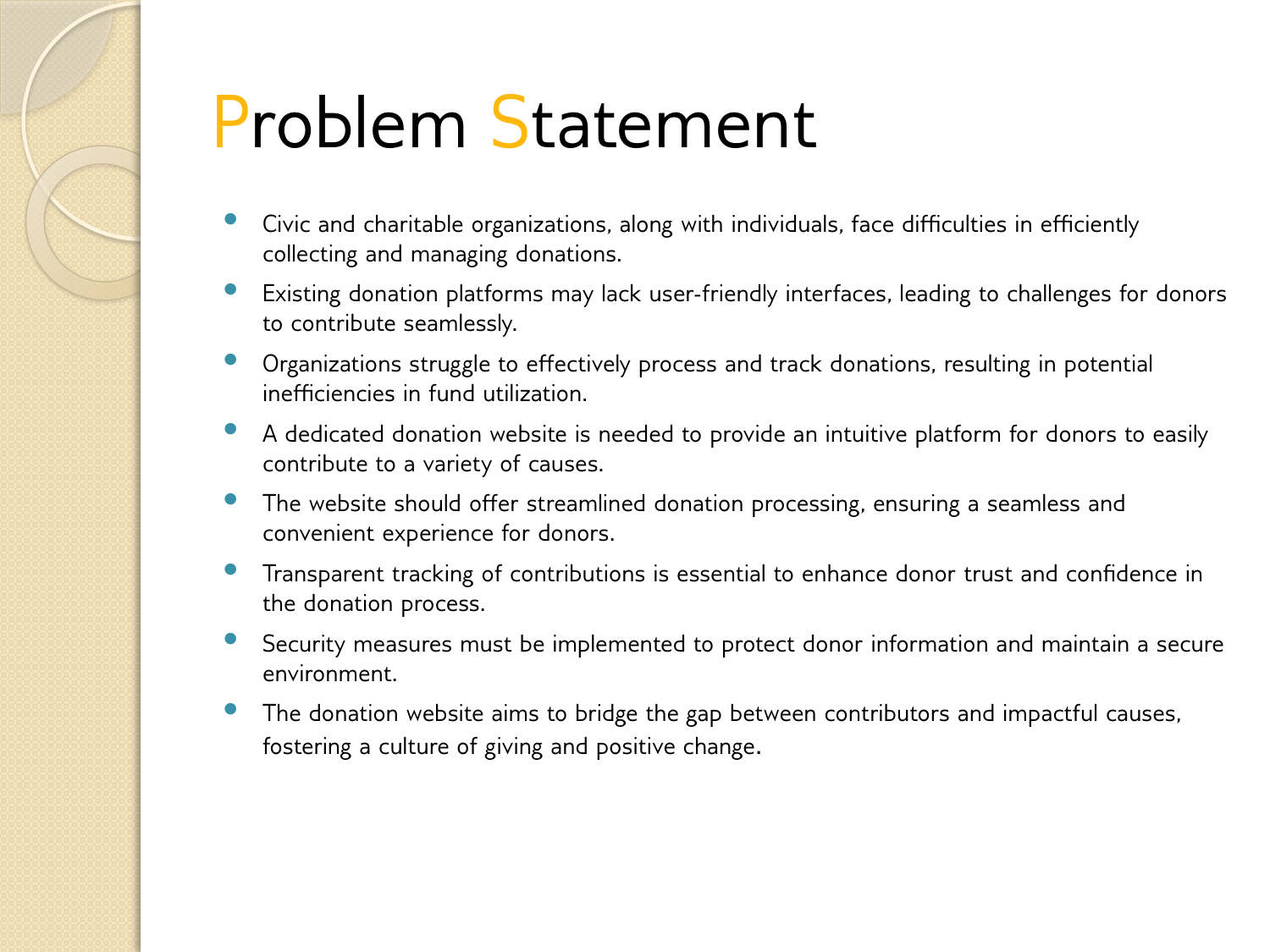

# Problem Statement
Civic and charitable organizations, along with individuals, face difficulties in efficiently collecting and managing donations.
Existing donation platforms may lack user-friendly interfaces, leading to challenges for donors to contribute seamlessly.
Organizations struggle to effectively process and track donations, resulting in potential inefficiencies in fund utilization.
A dedicated donation website is needed to provide an intuitive platform for donors to easily contribute to a variety of causes.
The website should offer streamlined donation processing, ensuring a seamless and convenient experience for donors.
Transparent tracking of contributions is essential to enhance donor trust and confidence in the donation process.
Security measures must be implemented to protect donor information and maintain a secure environment.
The donation website aims to bridge the gap between contributors and impactful causes, fostering a culture of giving and positive change.